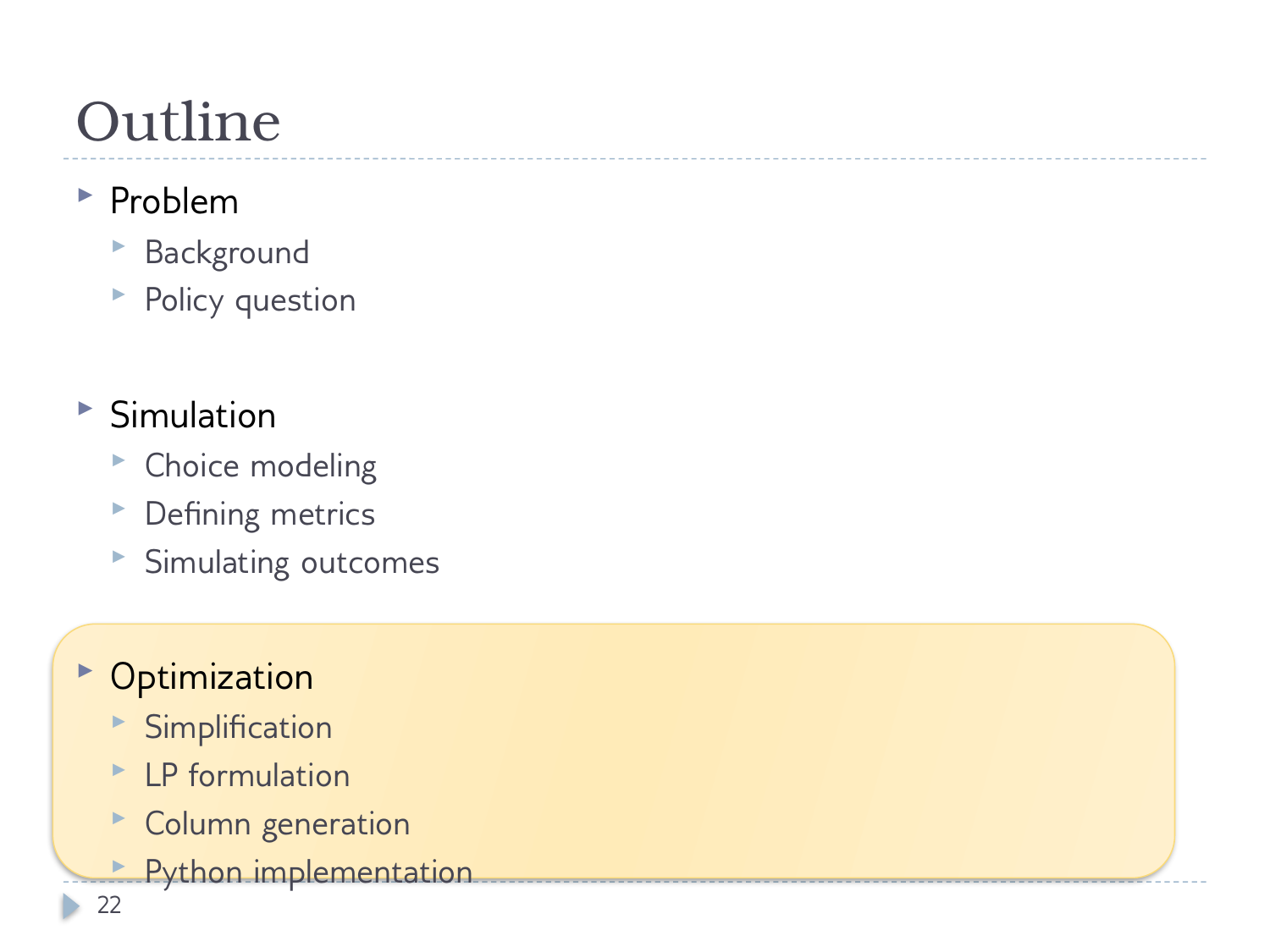

# Outline
Problem
Background
Policy question

Simulation
Choice modeling
Defining metrics
Simulating outcomes

Optimization
Simplification
LP formulation
Column generation
Python implementation

22